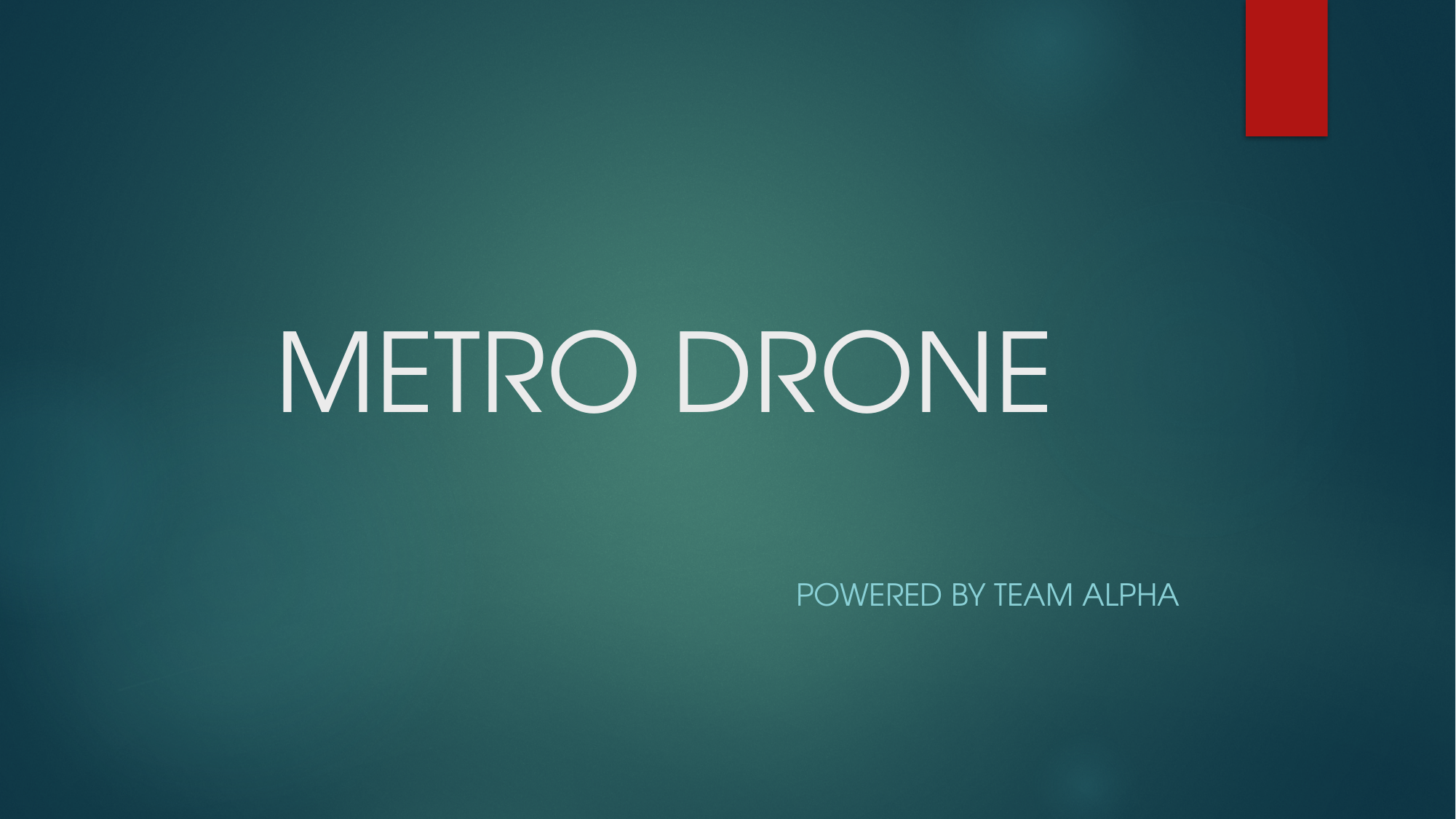

# METRO DRONE
POWERED BY TEAM ALPHA